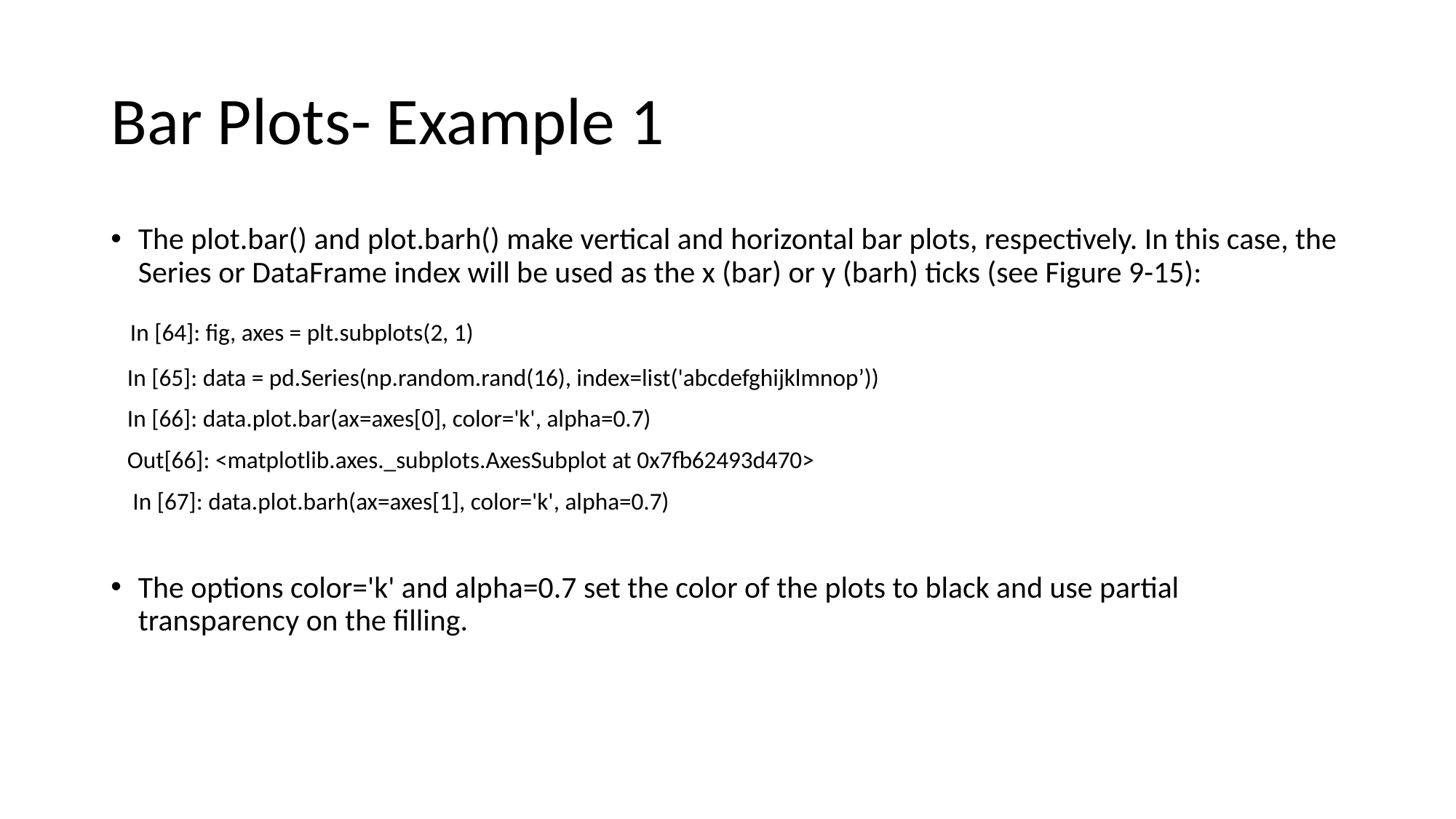

# Bar Plots- Example 1
The plot.bar() and plot.barh() make vertical and horizontal bar plots, respectively. In this case, the Series or DataFrame index will be used as the x (bar) or y (barh) ticks (see Figure 9-15):
  In [64]: fig, axes = plt.subplots(2, 1)
   In [65]: data = pd.Series(np.random.rand(16), index=list('abcdefghijklmnop’))
   In [66]: data.plot.bar(ax=axes[0], color='k', alpha=0.7)
   Out[66]: <matplotlib.axes._subplots.AxesSubplot at 0x7fb62493d470>
    In [67]: data.plot.barh(ax=axes[1], color='k', alpha=0.7)

The options color='k' and alpha=0.7 set the color of the plots to black and use partial transparency on the filling.